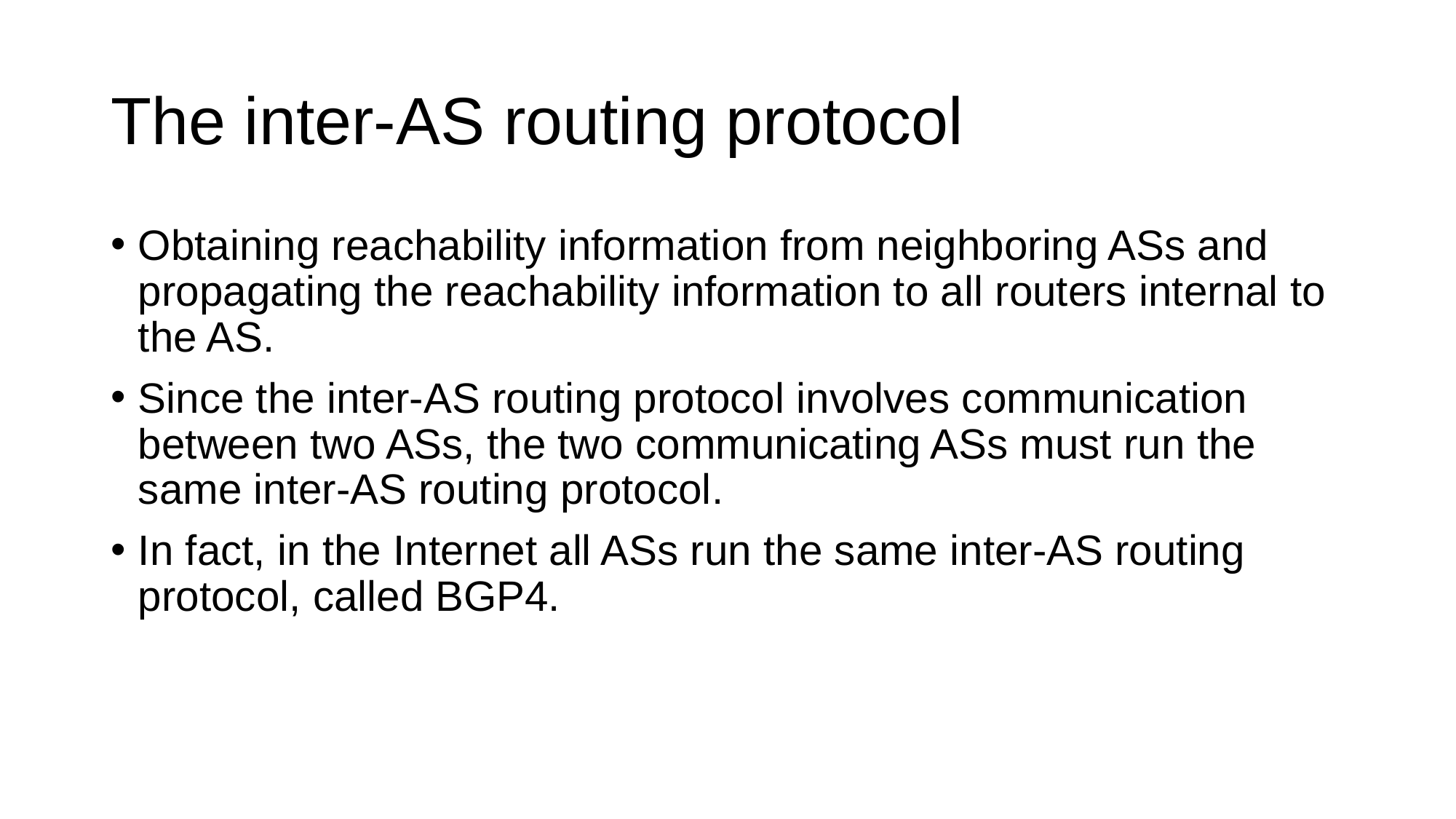

# The inter-AS routing protocol
Obtaining reachability information from neighboring ASs and propagating the reachability information to all routers internal to the AS.
Since the inter-AS routing protocol involves communication between two ASs, the two communicating ASs must run the same inter-AS routing protocol.
In fact, in the Internet all ASs run the same inter-AS routing protocol, called BGP4.